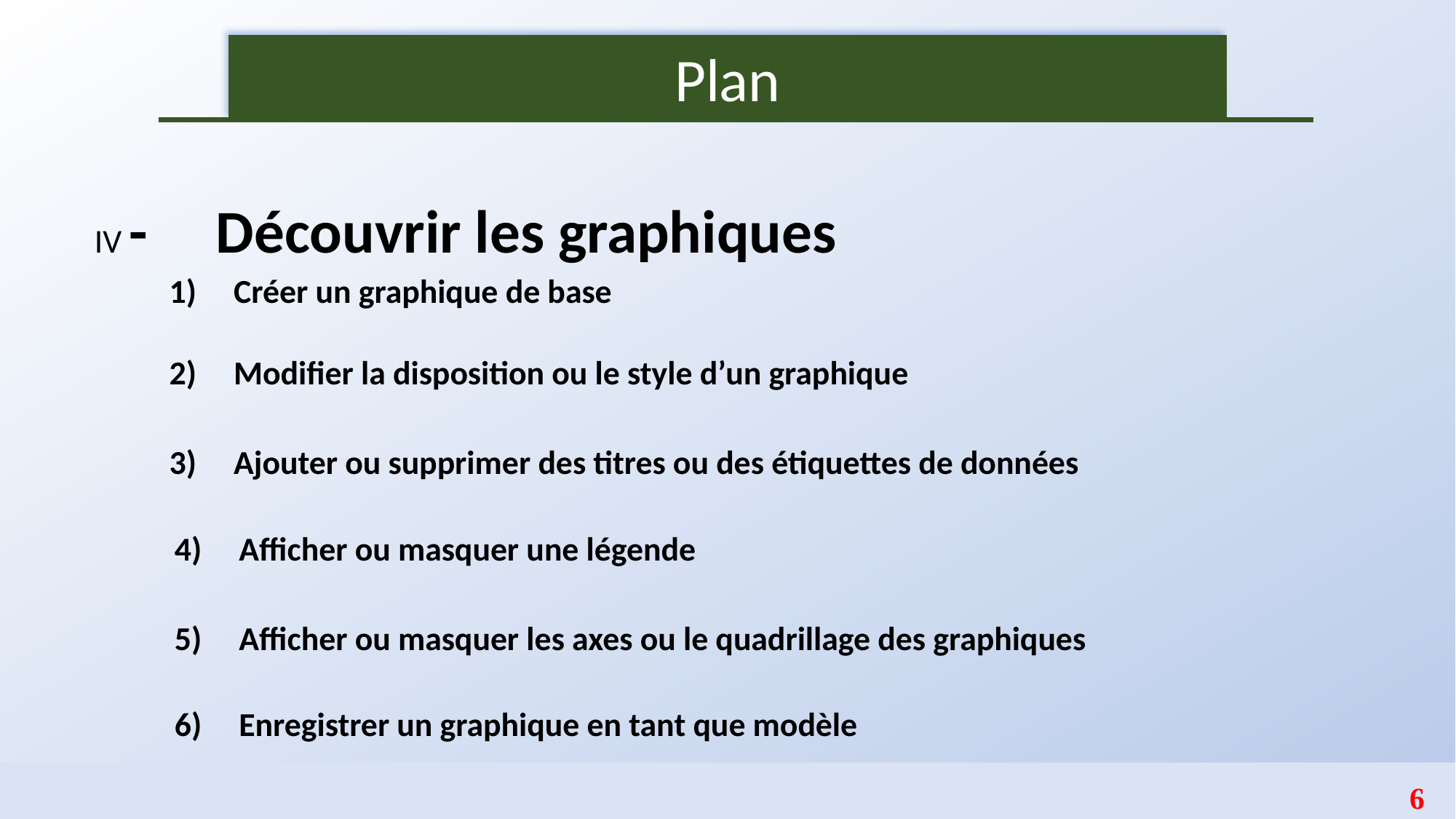

Plan

IV -     Découvrir les graphiques
1)     Créer un graphique de base
2)     Modifier la disposition ou le style d’un graphique
3)     Ajouter ou supprimer des titres ou des étiquettes de données
4)     Afficher ou masquer une légende
5)     Afficher ou masquer les axes ou le quadrillage des graphiques
6)     Enregistrer un graphique en tant que modèle

6